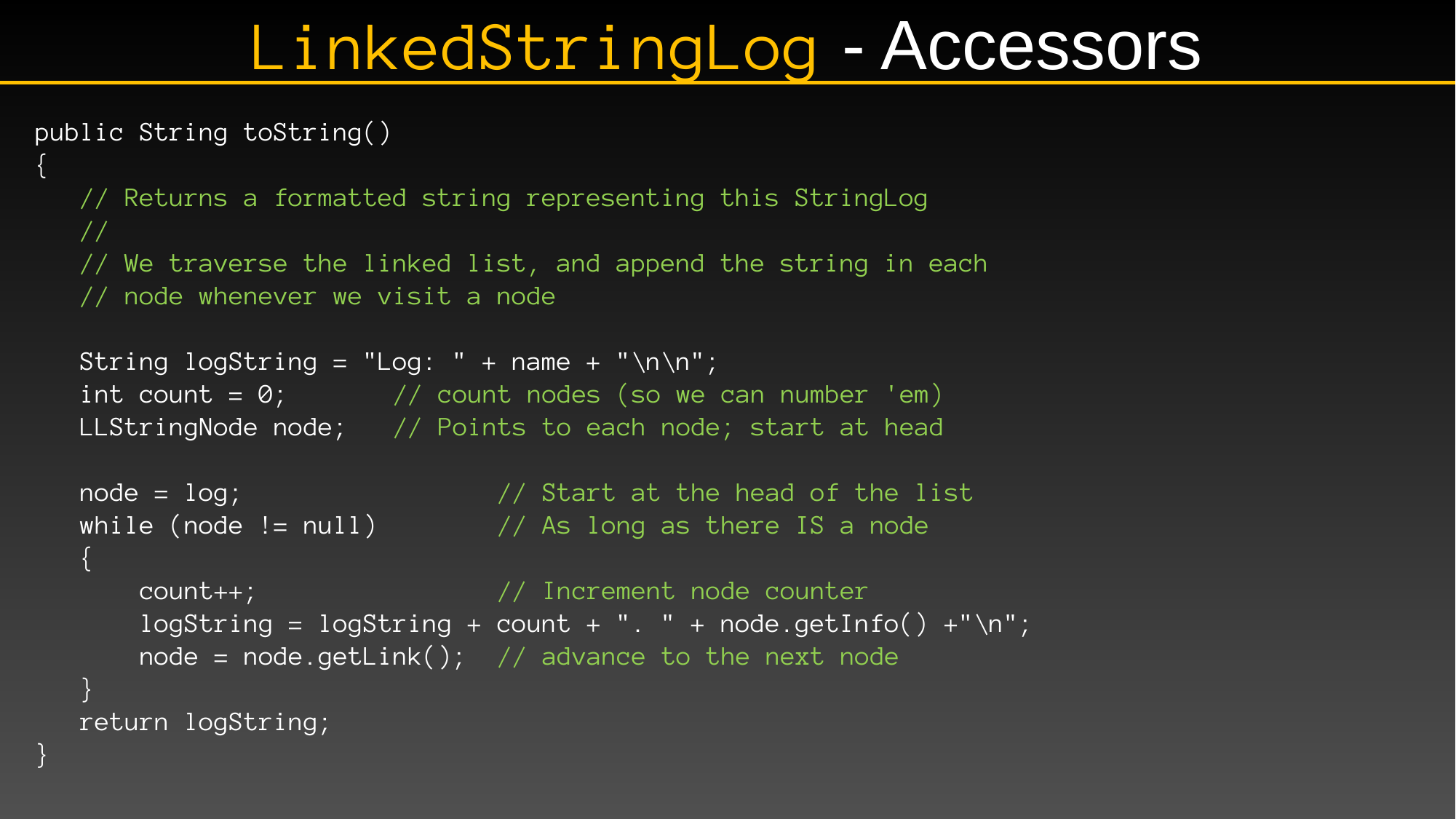

# LinkedStringLog - Accessors
public String toString()
{
   // Returns a formatted string representing this StringLog
   //
   // We traverse the linked list, and append the string in each
   // node whenever we visit a node

   String logString = "Log: " + name + "\n\n";
   int count = 0;       // count nodes (so we can number 'em)
   LLStringNode node;   // Points to each node; start at head

   node = log;                 // Start at the head of the list
   while (node != null)        // As long as there IS a node
   {
       count++;                // Increment node counter
       logString = logString + count + ". " + node.getInfo() +"\n";
       node = node.getLink();  // advance to the next node
   }
   return logString;
}